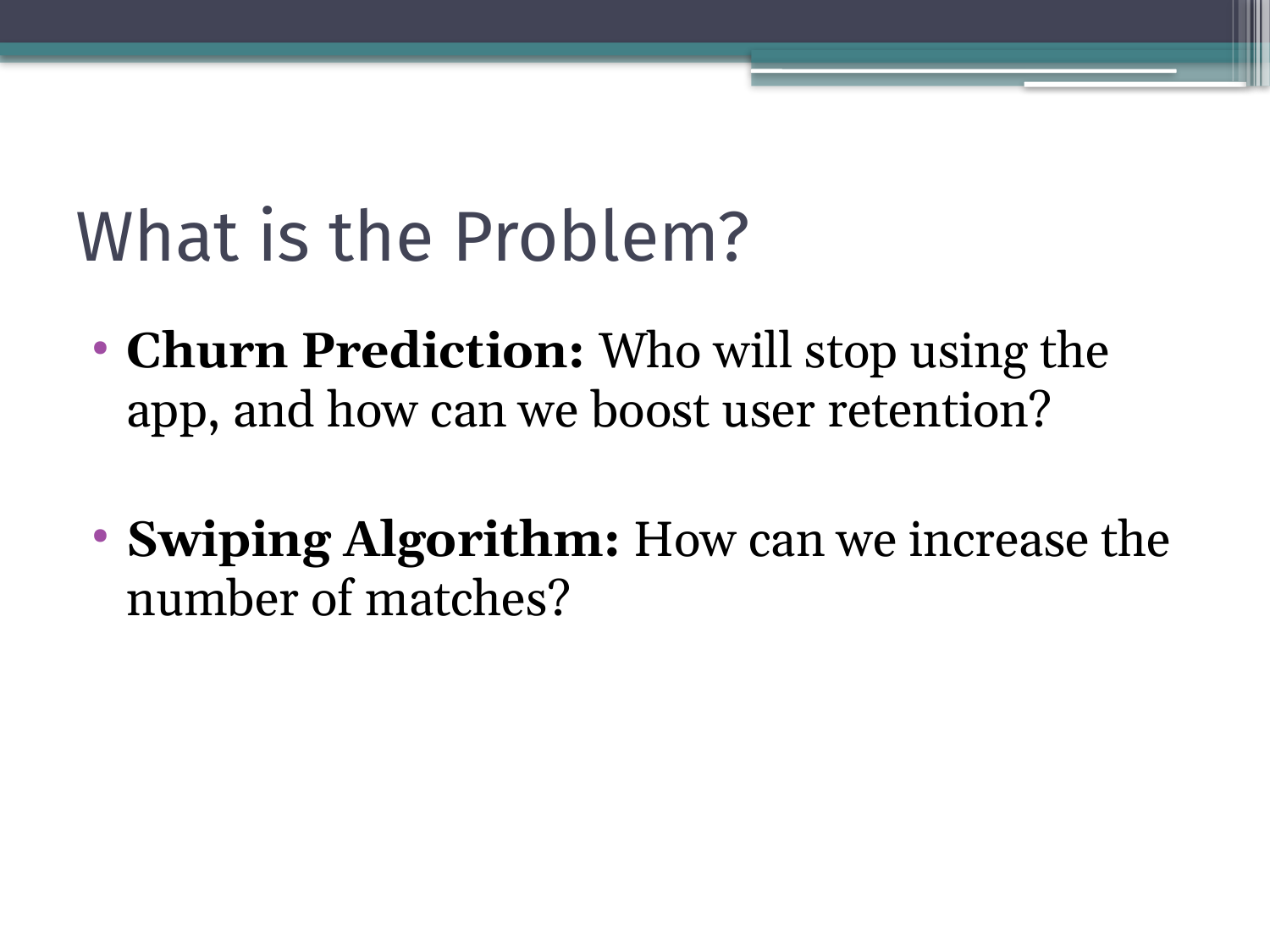

# What is the Problem?
Churn Prediction: Who will stop using the app, and how can we boost user retention?

Swiping Algorithm: How can we increase the number of matches?